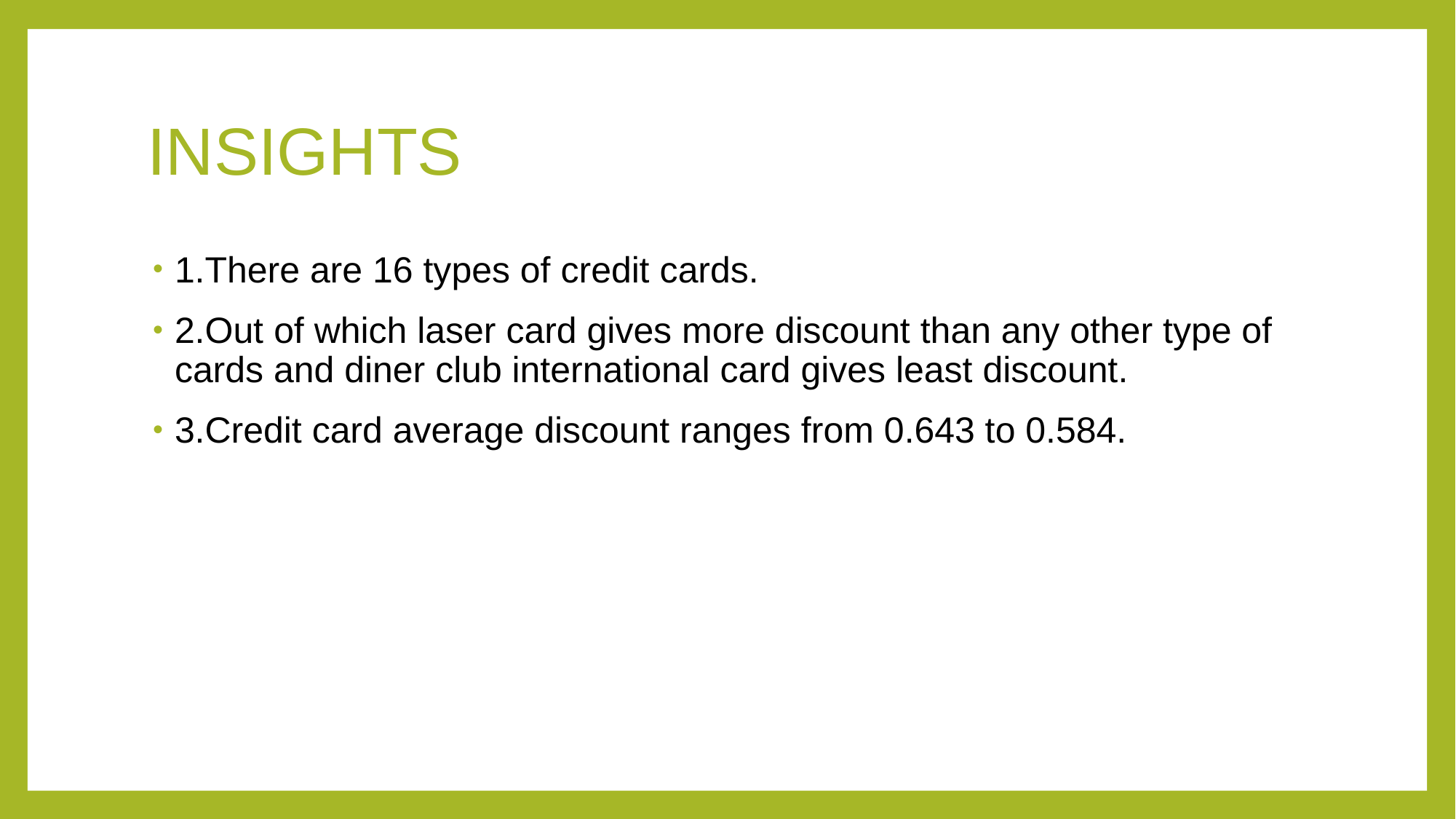

# INSIGHTS
1.There are 16 types of credit cards.
2.Out of which laser card gives more discount than any other type of cards and diner club international card gives least discount.
3.Credit card average discount ranges from 0.643 to 0.584.